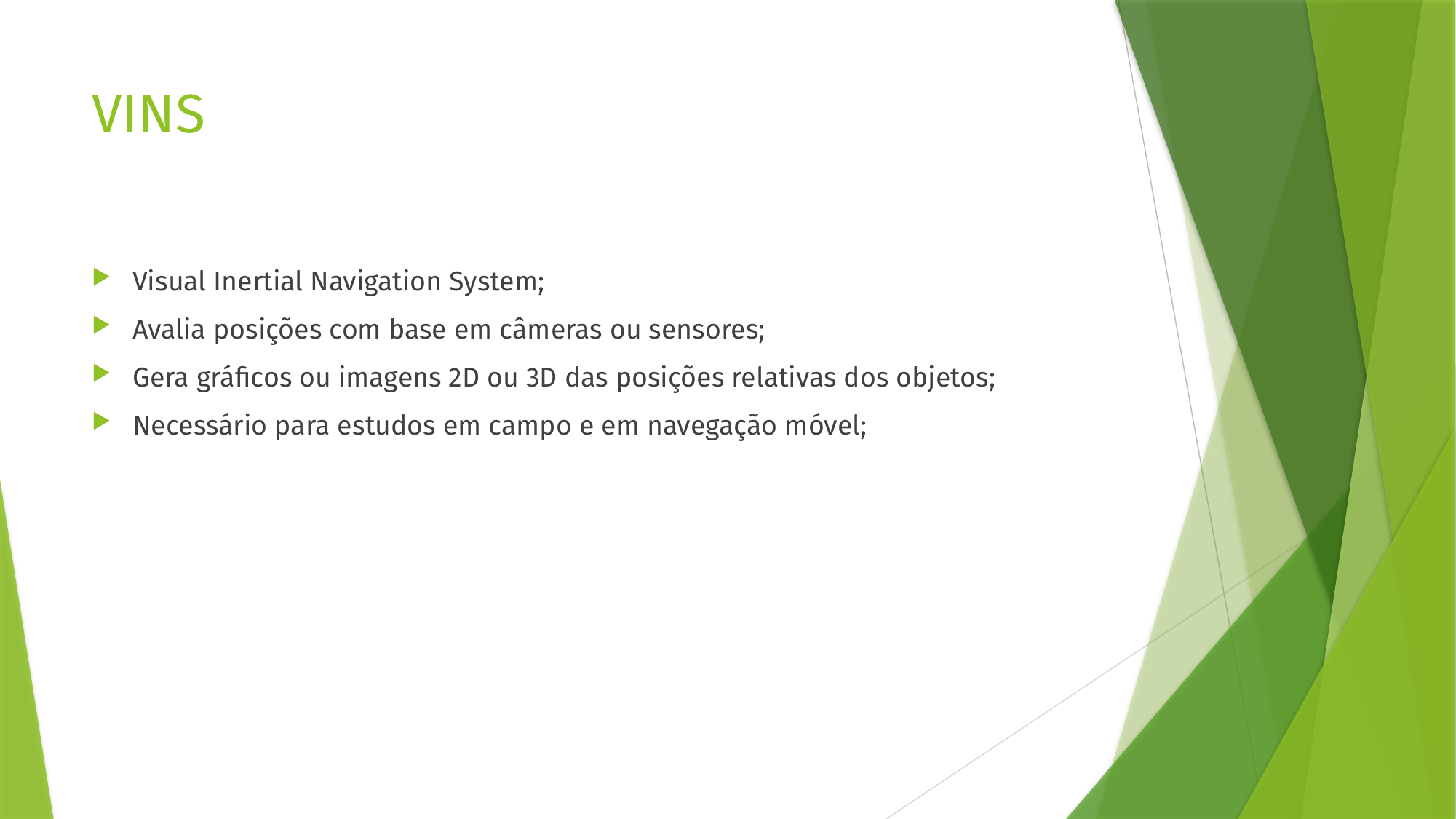

# VINS
Visual Inertial Navigation System;
Avalia posições com base em câmeras ou sensores;
Gera gráficos ou imagens 2D ou 3D das posições relativas dos objetos;
Necessário para estudos em campo e em navegação móvel;